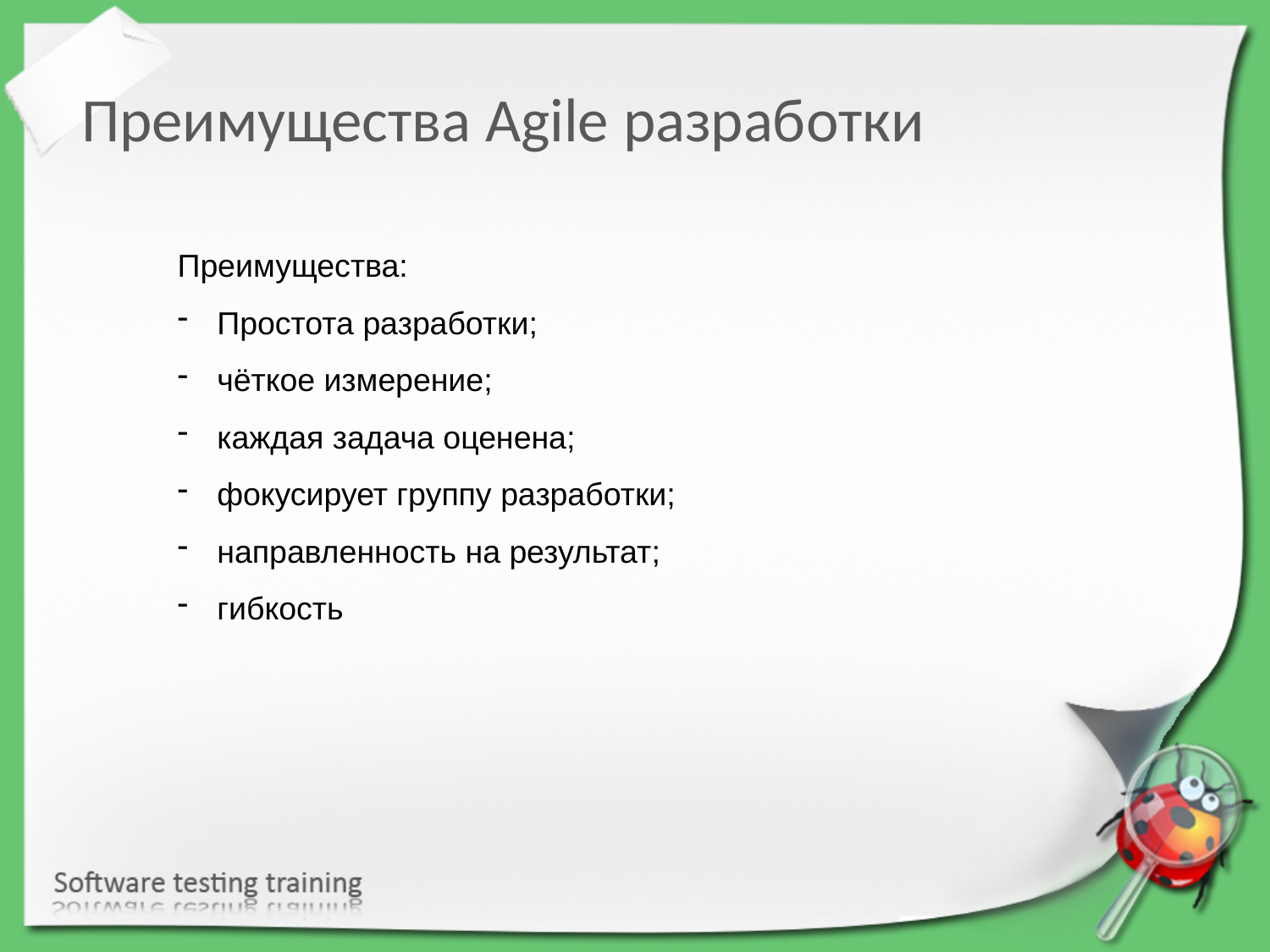

Преимущества Agile разработки
Преимущества:
Простота разработки;
чёткое измерение;
каждая задача оценена;
фокусирует группу разработки;
направленность на результат;
гибкость